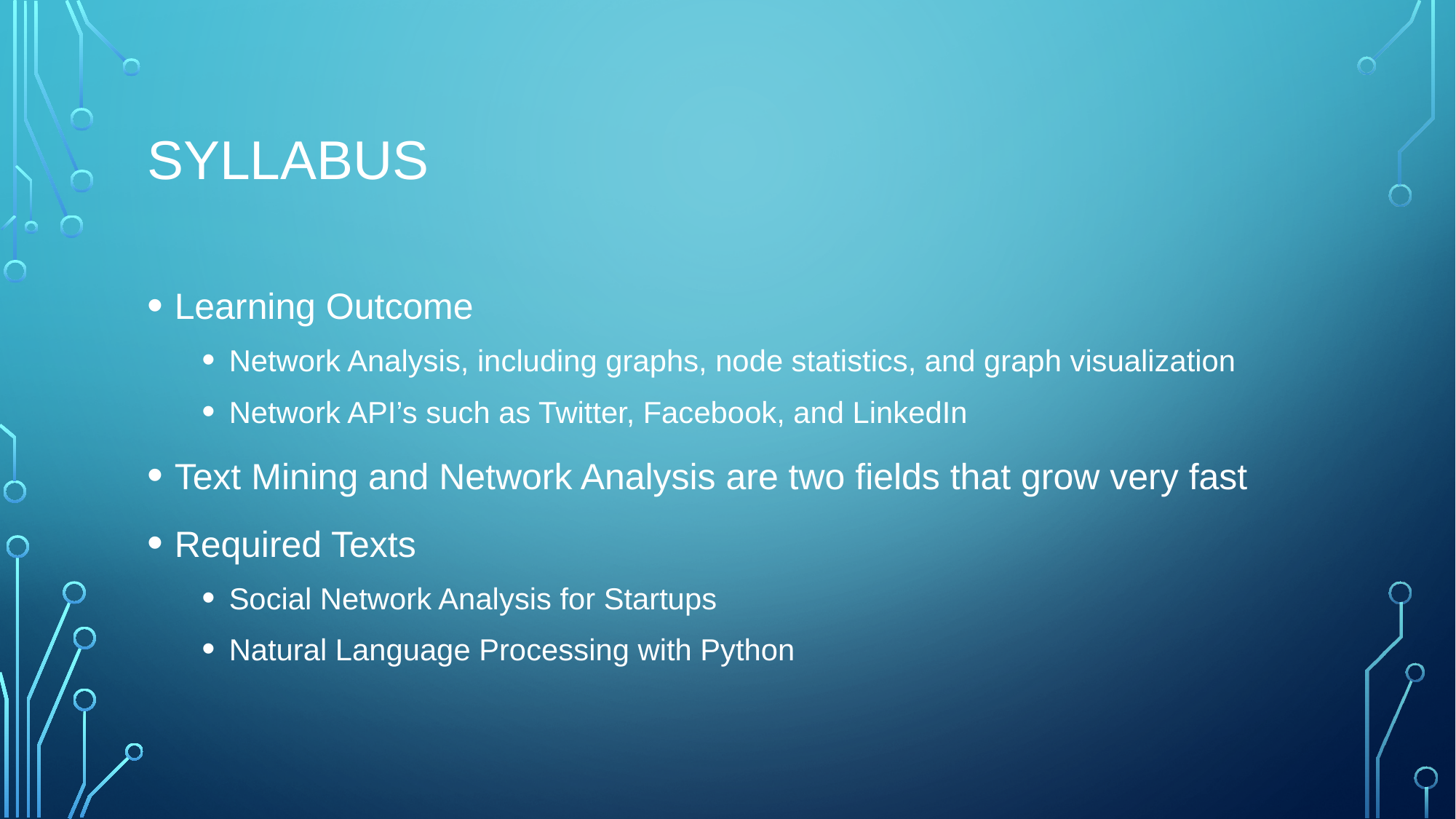

# Syllabus
Learning Outcome
Network Analysis, including graphs, node statistics, and graph visualization
Network API’s such as Twitter, Facebook, and LinkedIn
Text Mining and Network Analysis are two fields that grow very fast
Required Texts
Social Network Analysis for Startups
Natural Language Processing with Python